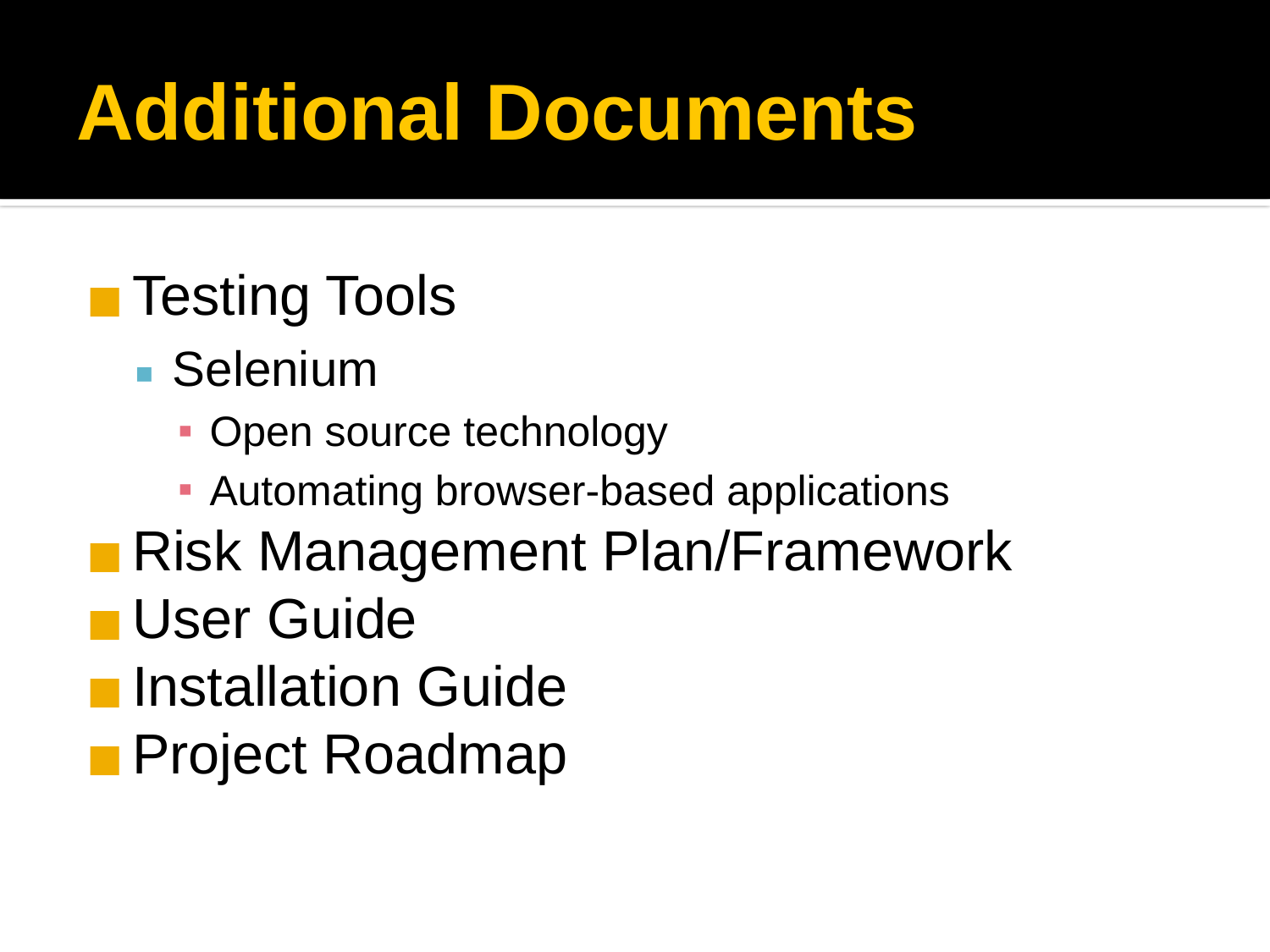

# Additional Documents
Testing Tools
Selenium
Open source technology
Automating browser-based applications
Risk Management Plan/Framework
User Guide
Installation Guide
Project Roadmap